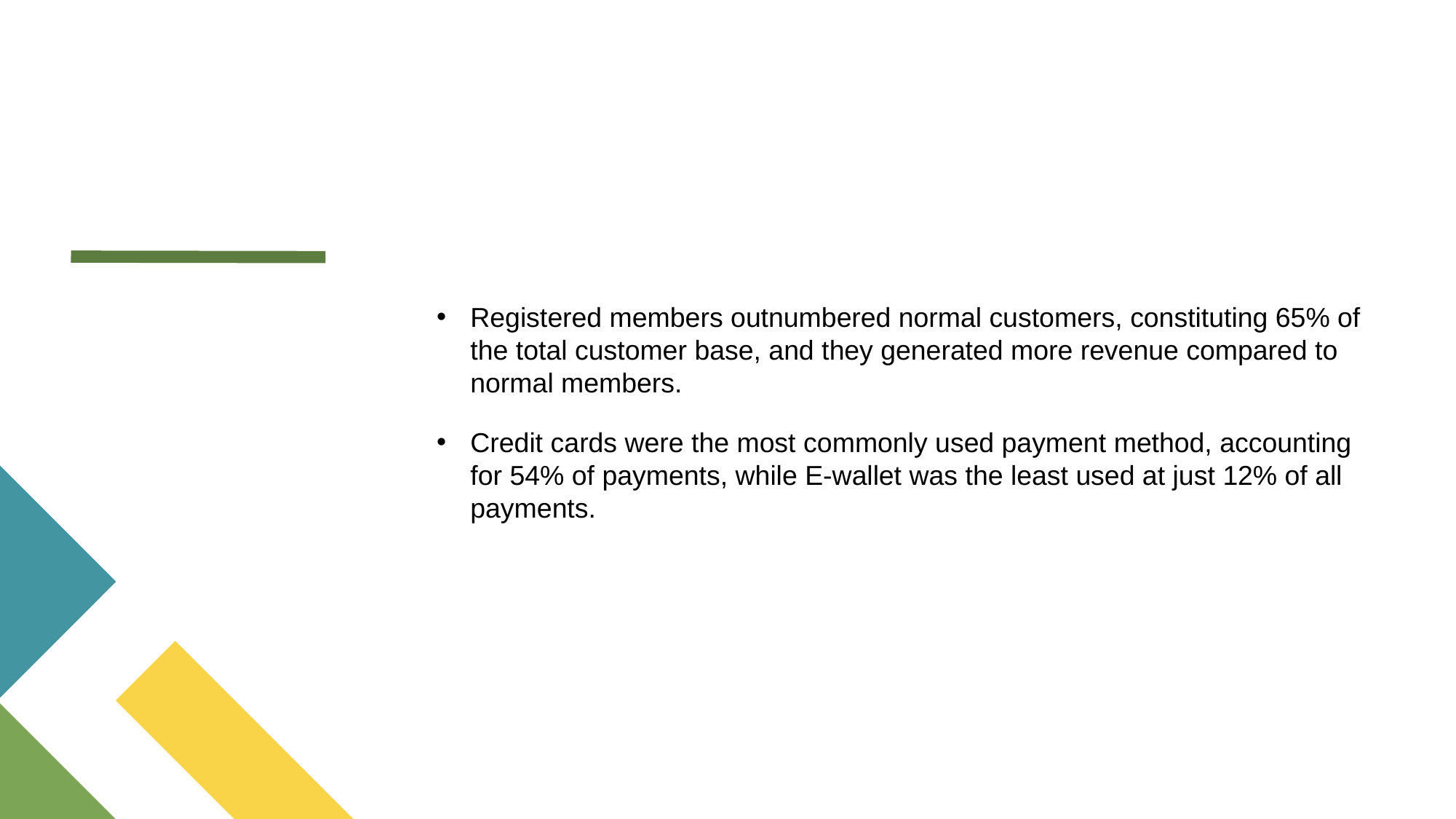

Registered members outnumbered normal customers, constituting 65% of the total customer base, and they generated more revenue compared to normal members.
Credit cards were the most commonly used payment method, accounting for 54% of payments, while E-wallet was the least used at just 12% of all payments.